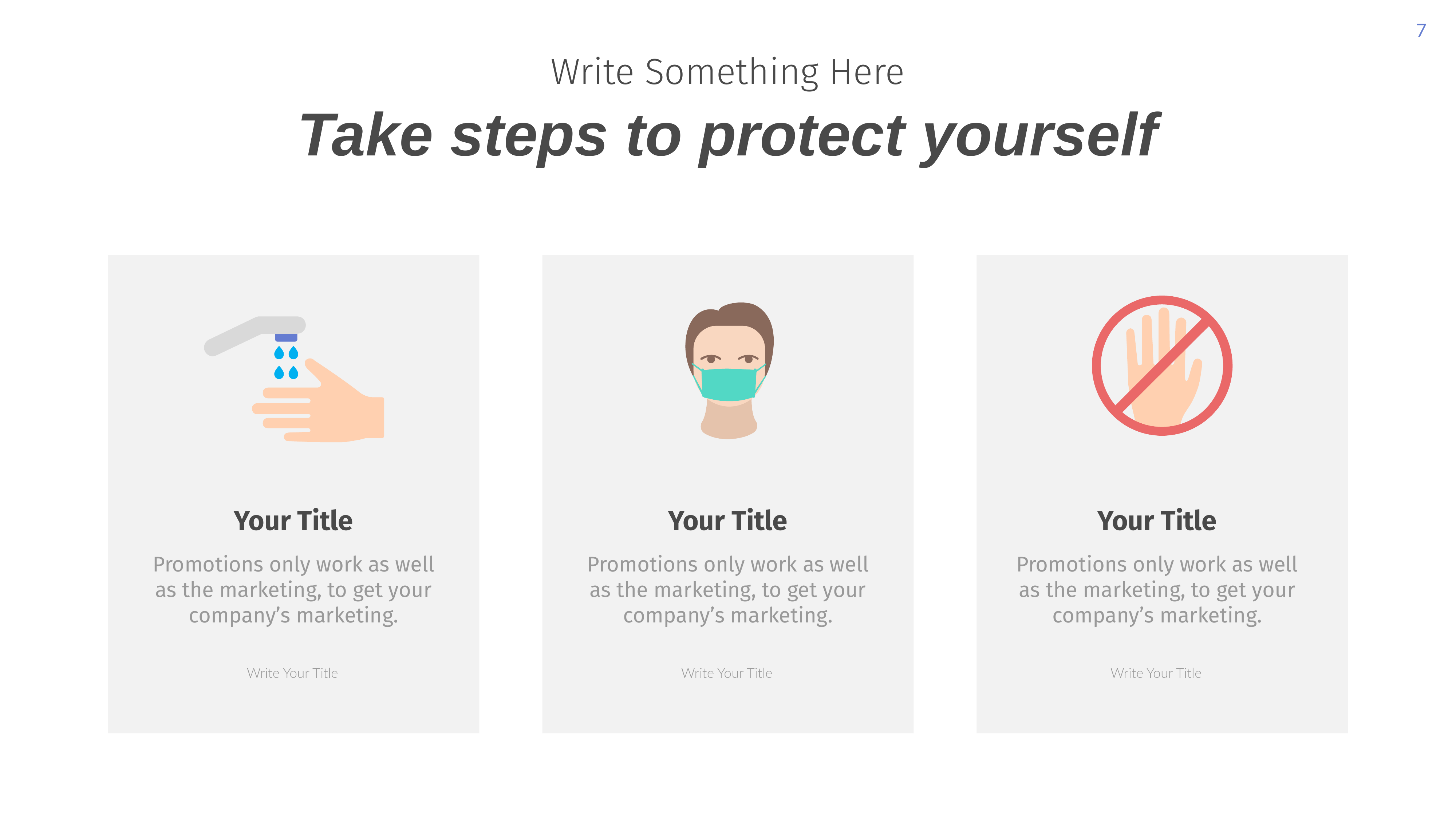

Write Something Here
Take steps to protect yourself

Your Title
Your Title
Your Title
Promotions only work as well as the marketing, to get your company’s marketing.
Promotions only work as well as the marketing, to get your company’s marketing.
Promotions only work as well as the marketing, to get your company’s marketing.
Write Your Title
Write Your Title
Write Your Title